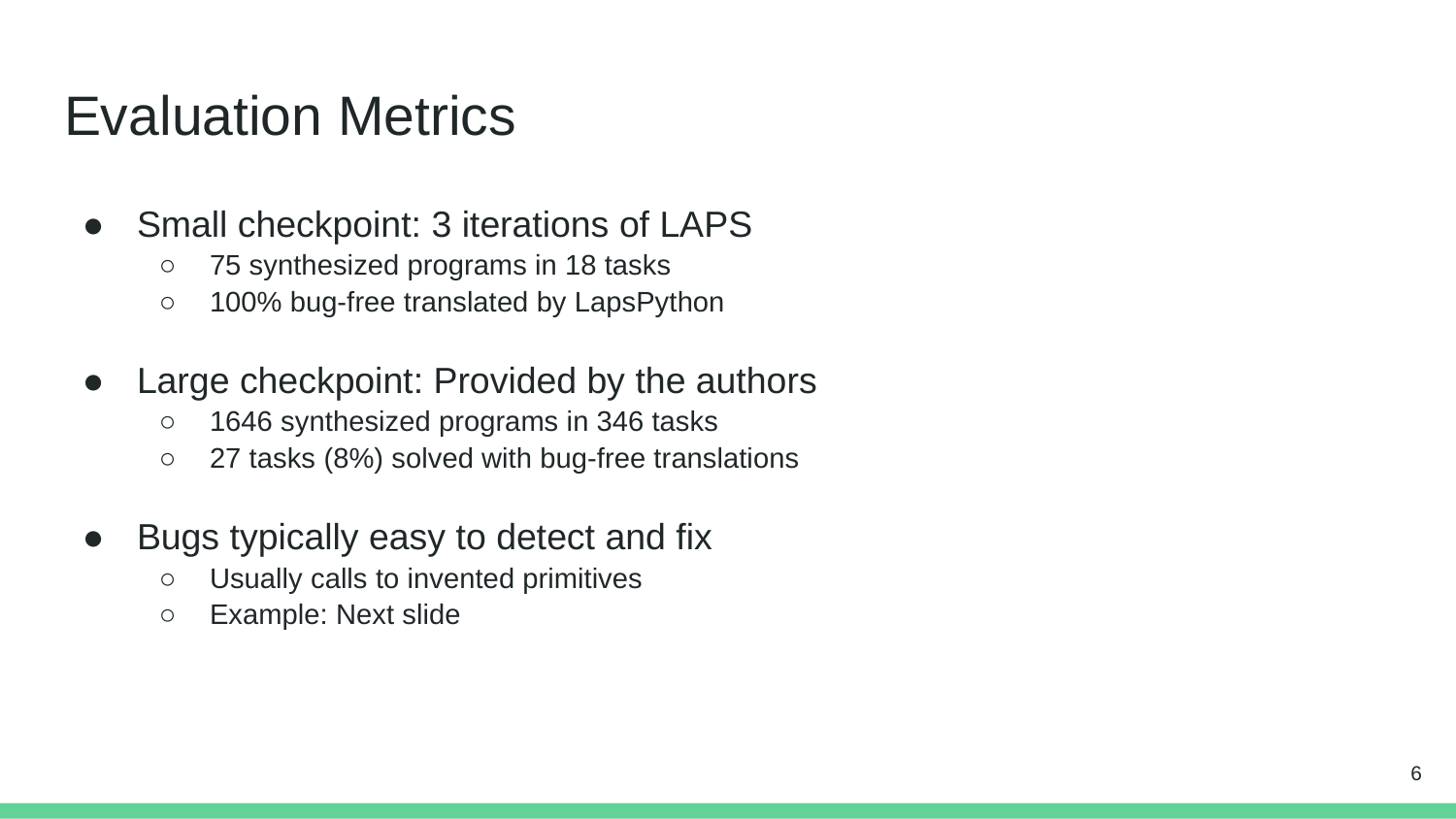

# Evaluation Metrics
Small checkpoint: 3 iterations of LAPS
75 synthesized programs in 18 tasks
100% bug-free translated by LapsPython
Large checkpoint: Provided by the authors
1646 synthesized programs in 346 tasks
27 tasks (8%) solved with bug-free translations
Bugs typically easy to detect and fix
Usually calls to invented primitives
Example: Next slide
6